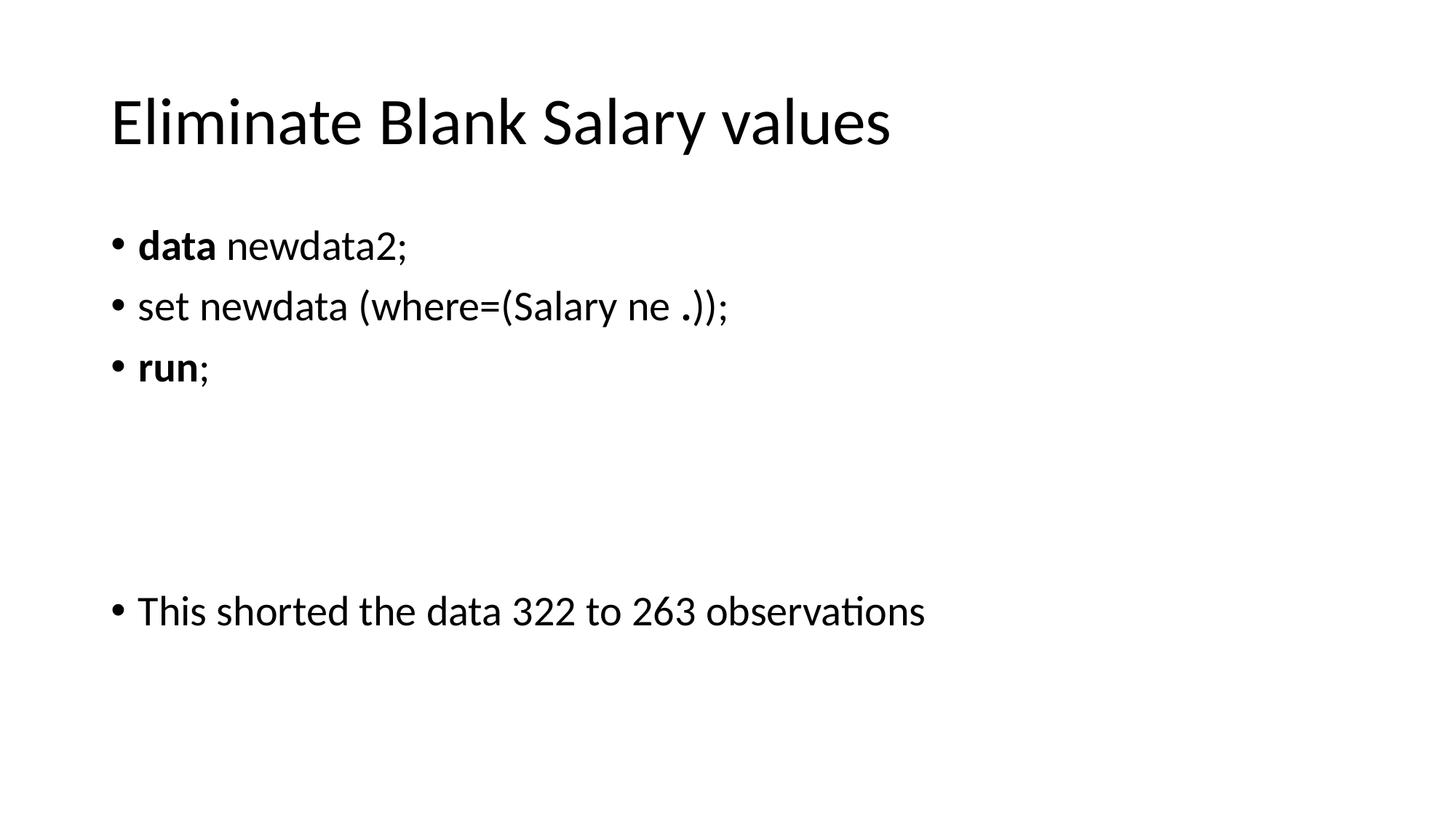

# Eliminate Blank Salary values
data newdata2;
set newdata (where=(Salary ne .));
run;

This shorted the data 322 to 263 observations